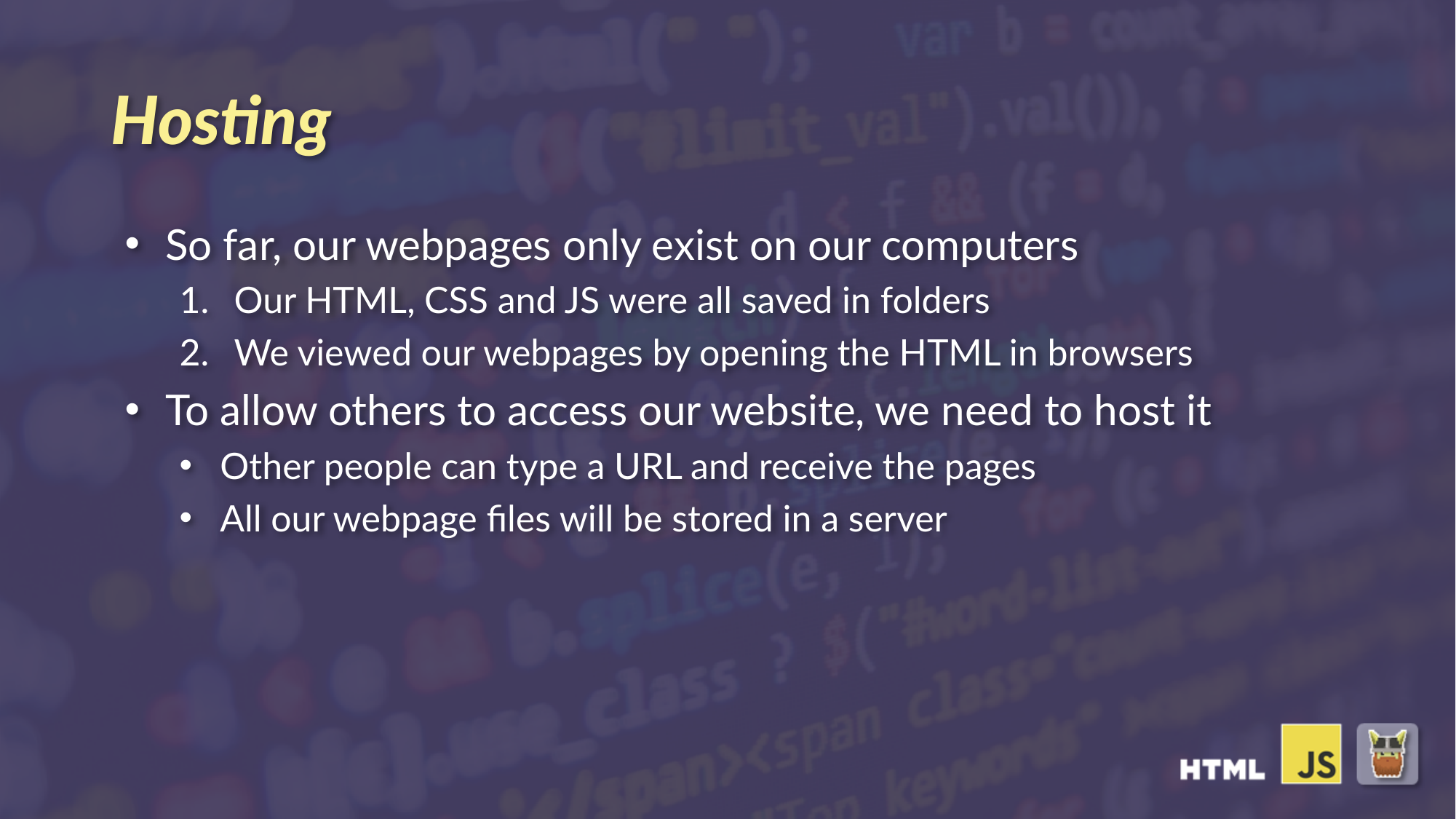

# Hosting
So far, our webpages only exist on our computers
Our HTML, CSS and JS were all saved in folders
We viewed our webpages by opening the HTML in browsers
To allow others to access our website, we need to host it
Other people can type a URL and receive the pages
All our webpage files will be stored in a server